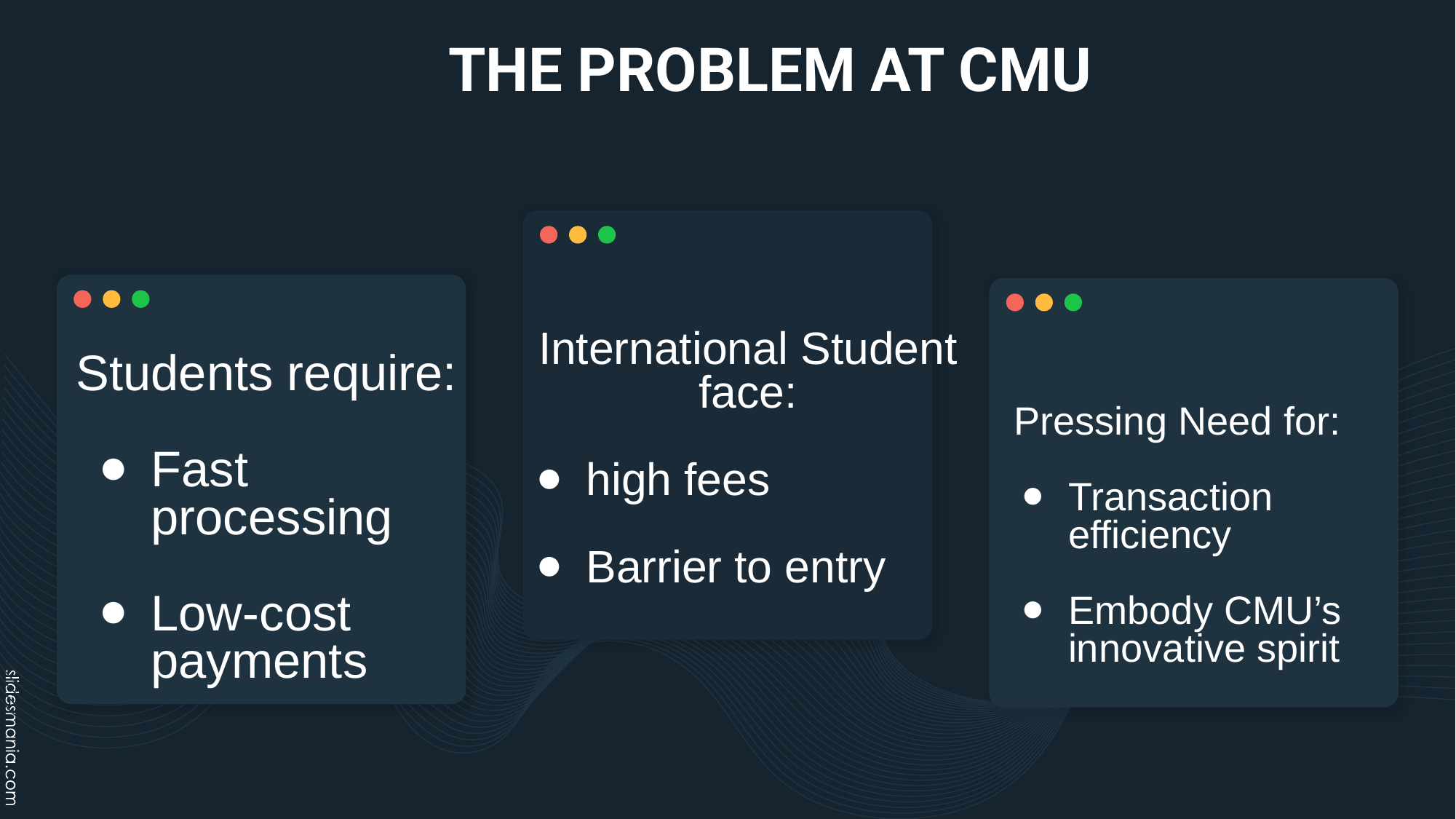

THE PROBLEM AT CMU
International Student face:

high fees

Barrier to entry

Pressing Need for:

Transaction efficiency

Embody CMU’s innovative spirit
# Students require:

Fast processing

Low-cost payments